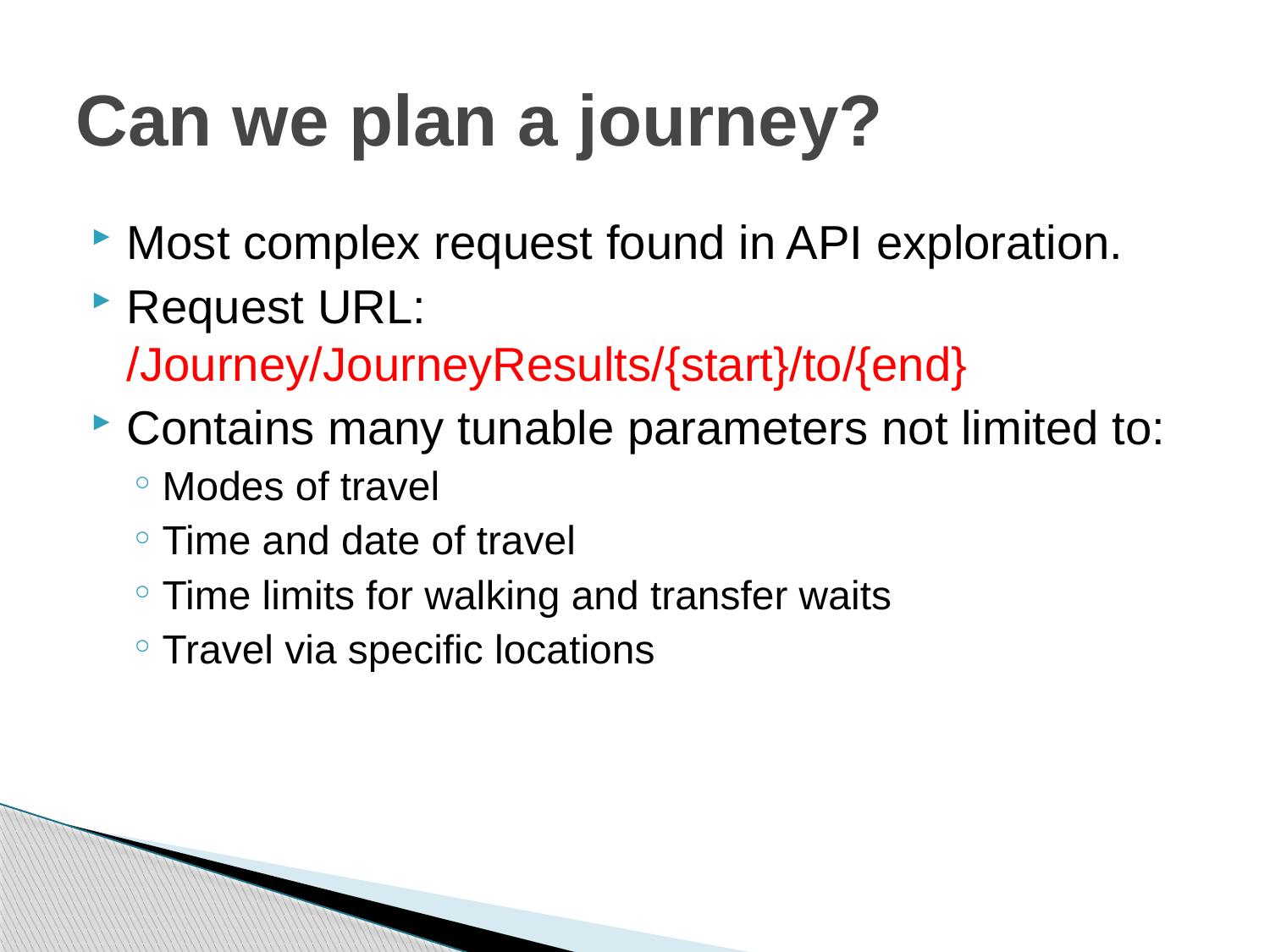

# Can we plan a journey?
Most complex request found in API exploration.
Request URL: /Journey/JourneyResults/{start}/to/{end}
Contains many tunable parameters not limited to:
Modes of travel
Time and date of travel
Time limits for walking and transfer waits
Travel via specific locations